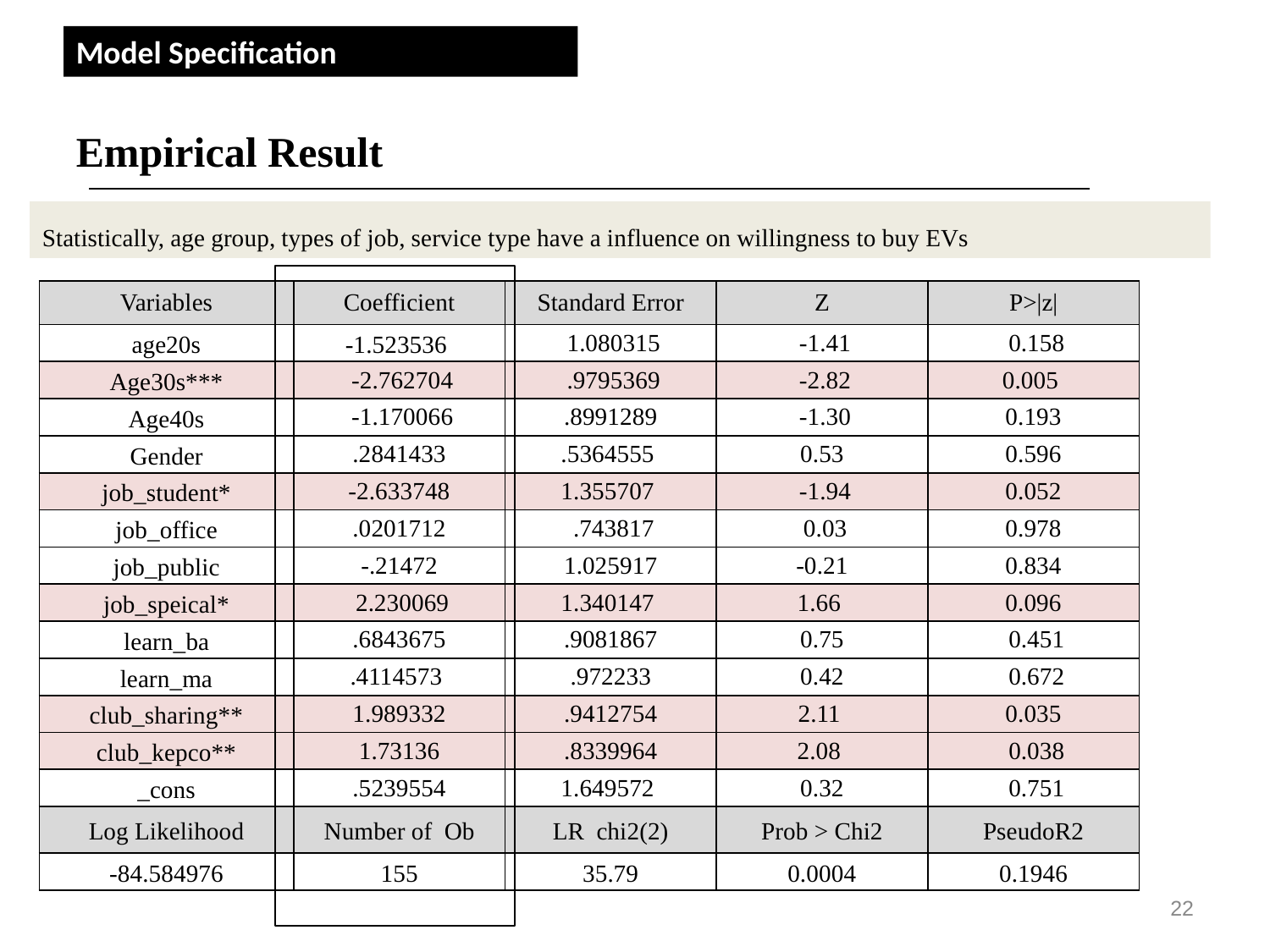

Empirical Result

Model Specification
Statistically, age group, types of job, service type have a influence on willingness to buy EVs

| Variables | Coefficient | Standard Error | Z | P>|z| |
| --- | --- | --- | --- | --- |
| age20s | -1.523536 | 1.080315 | -1.41 | 0.158 |
| Age30s\*\*\* | -2.762704 | .9795369 | -2.82 | 0.005 |
| Age40s | -1.170066 | .8991289 | -1.30 | 0.193 |
| Gender | .2841433 | .5364555 | 0.53 | 0.596 |
| job\_student\* | -2.633748 | 1.355707 | -1.94 | 0.052 |
| job\_office | .0201712 | .743817 | 0.03 | 0.978 |
| job\_public | -.21472 | 1.025917 | -0.21 | 0.834 |
| job\_speical\* | 2.230069 | 1.340147 | 1.66 | 0.096 |
| learn\_ba | .6843675 | .9081867 | 0.75 | 0.451 |
| learn\_ma | .4114573 | .972233 | 0.42 | 0.672 |
| club\_sharing\*\* | 1.989332 | .9412754 | 2.11 | 0.035 |
| club\_kepco\*\* | 1.73136 | .8339964 | 2.08 | 0.038 |
| \_cons | .5239554 | 1.649572 | 0.32 | 0.751 |
| Log Likelihood | Number of Ob | LR chi2(2) | Prob > Chi2 | PseudoR2 |
| -84.584976 | 155 | 35.79 | 0.0004 | 0.1946 |
22